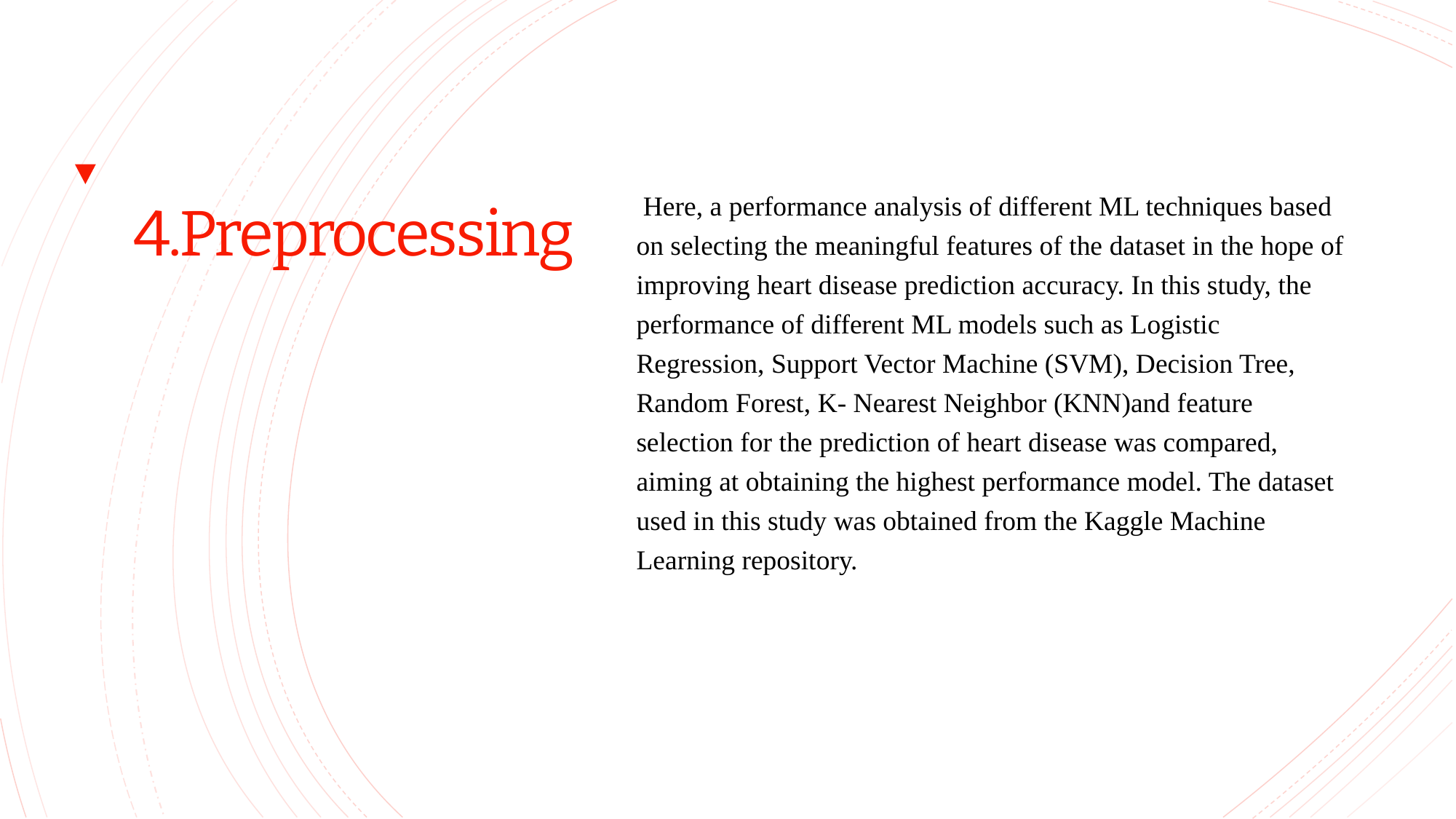

# 4.Preprocessing
 Here, a performance analysis of different ML techniques based on selecting the meaningful features of the dataset in the hope of improving heart disease prediction accuracy. In this study, the performance of different ML models such as Logistic Regression, Support Vector Machine (SVM), Decision Tree, Random Forest, K- Nearest Neighbor (KNN)and feature selection for the prediction of heart disease was compared, aiming at obtaining the highest performance model. The dataset used in this study was obtained from the Kaggle Machine Learning repository.